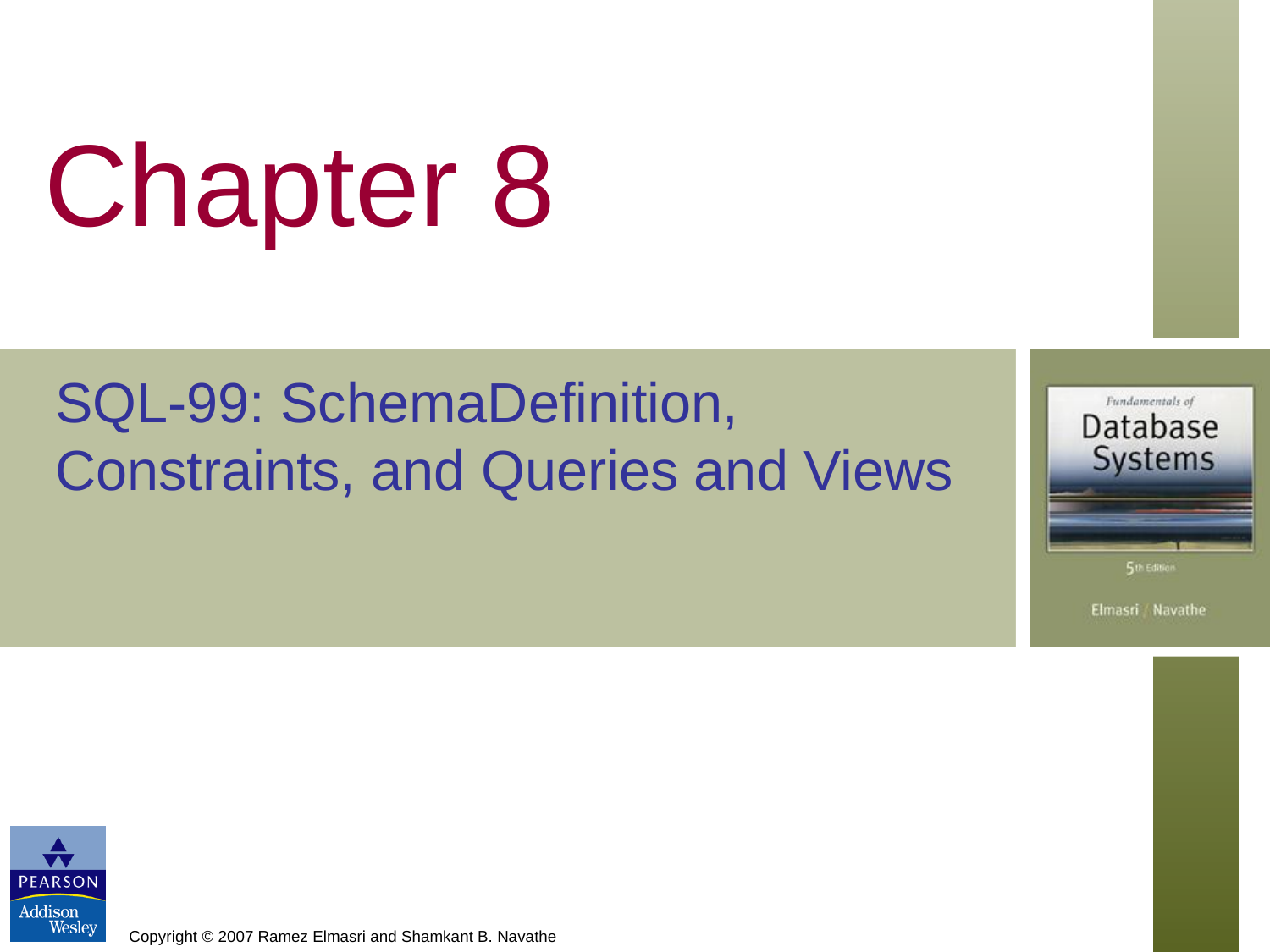

# Chapter 8
SQL-99: SchemaDefinition, Constraints, and Queries and Views
Copyright © 2007 Ramez Elmasri and Shamkant B. Navathe